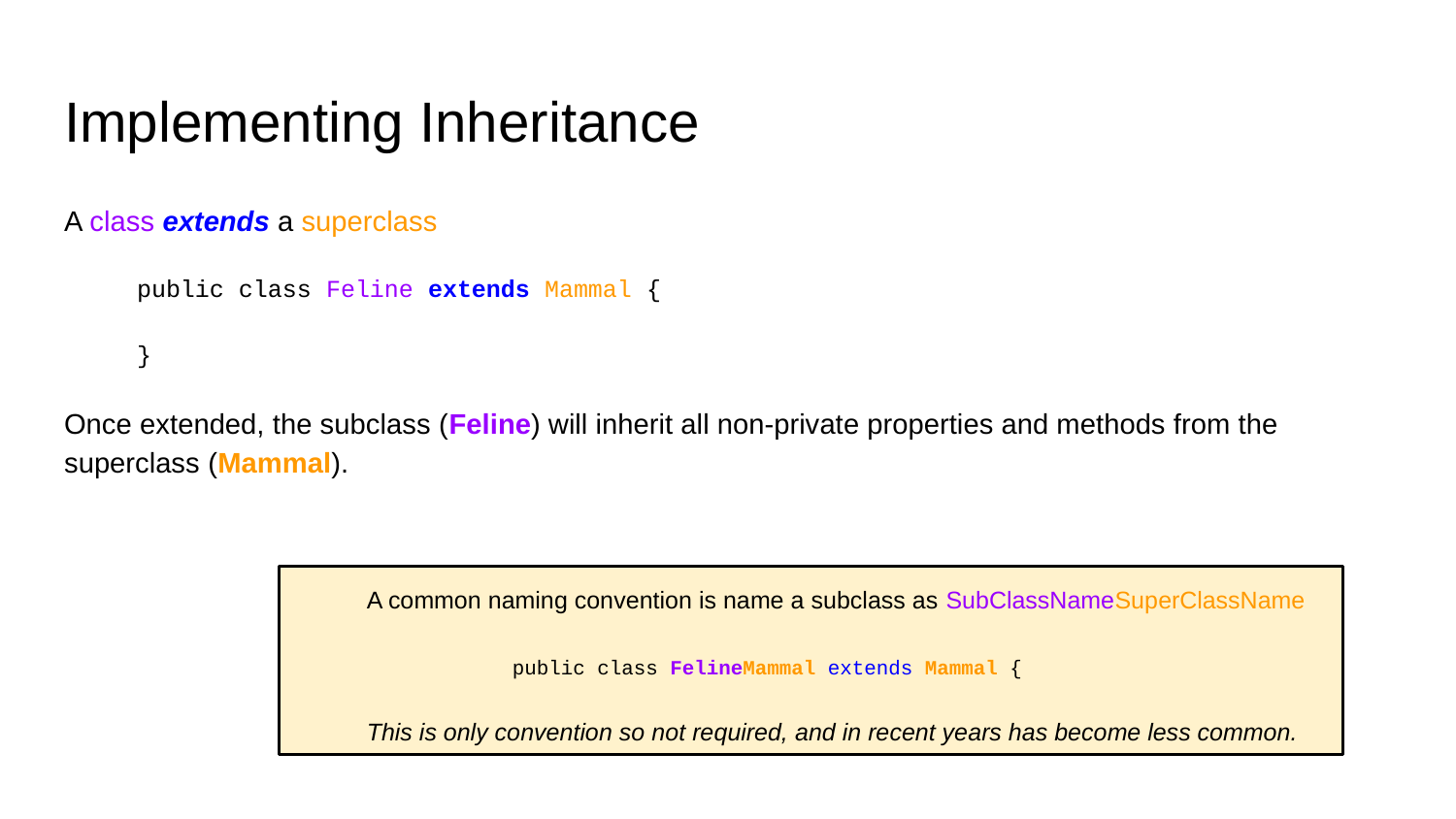

# Implementing Inheritance
A class extends a superclass
public class Feline extends Mammal {
}
Once extended, the subclass (Feline) will inherit all non-private properties and methods from the superclass (Mammal).
A common naming convention is name a subclass as SubClassNameSuperClassName
	public class FelineMammal extends Mammal {
This is only convention so not required, and in recent years has become less common.